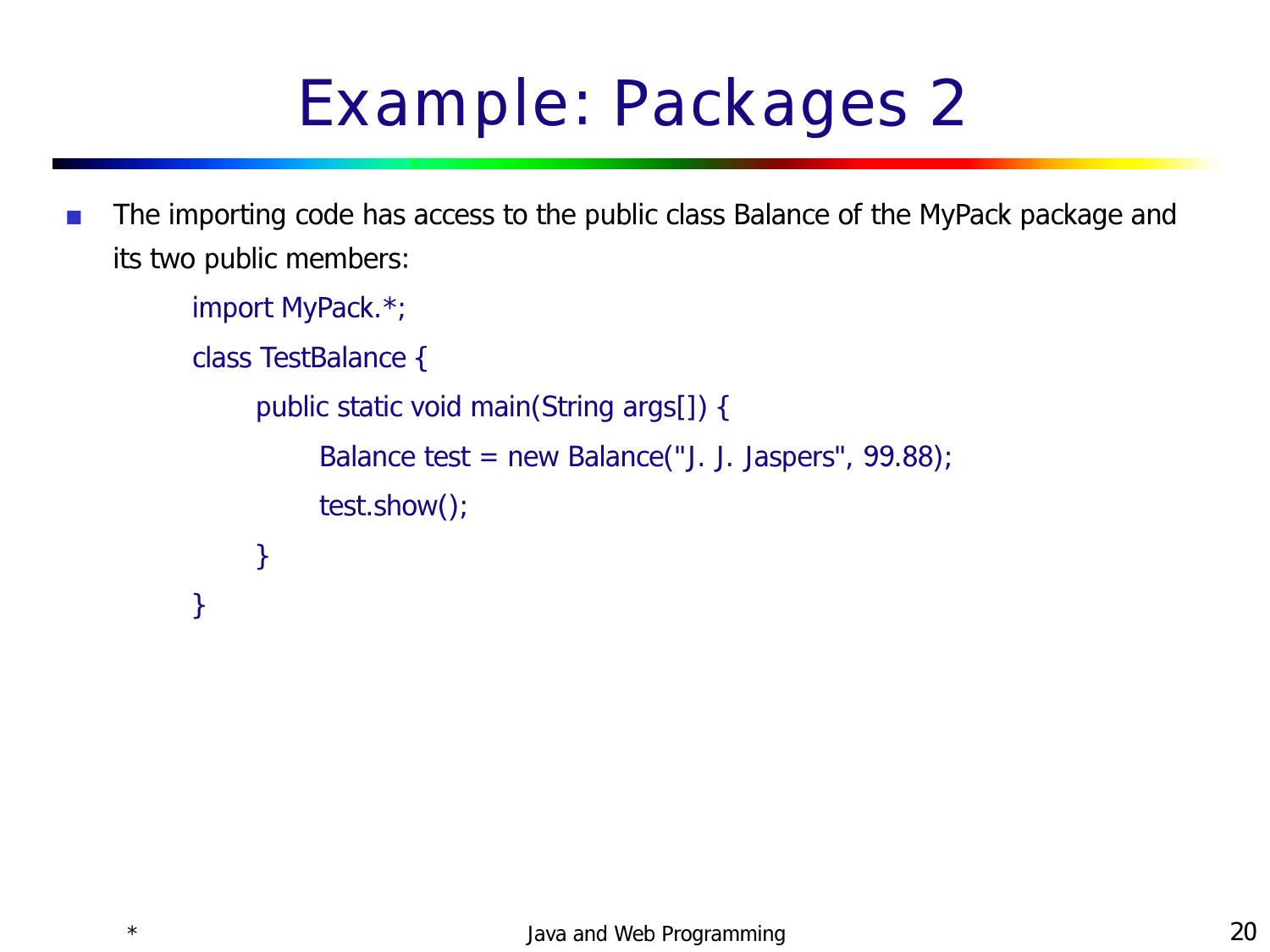

# Example: Packages 2
The importing code has access to the public class Balance of the MyPack package and its two public members:
import MyPack.*;
class TestBalance {
public static void main(String args[]) {
Balance test = new Balance("J. J. Jaspers", 99.88);
test.show();
}
}
*
20
Java and Web Programming